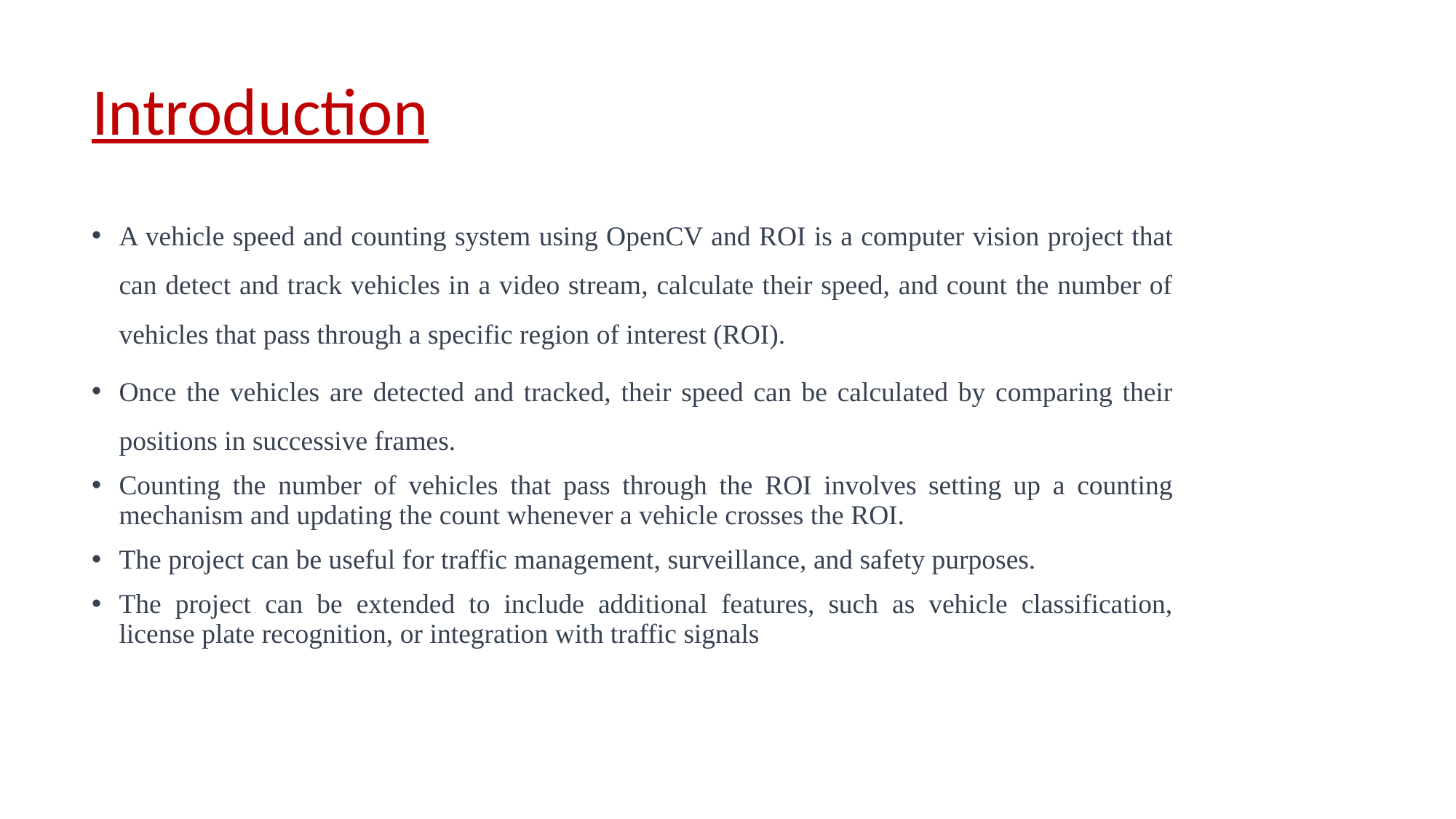

# Introduction
A vehicle speed and counting system using OpenCV and ROI is a computer vision project that can detect and track vehicles in a video stream, calculate their speed, and count the number of vehicles that pass through a specific region of interest (ROI).
Once the vehicles are detected and tracked, their speed can be calculated by comparing their positions in successive frames.
Counting the number of vehicles that pass through the ROI involves setting up a counting mechanism and updating the count whenever a vehicle crosses the ROI.
The project can be useful for traffic management, surveillance, and safety purposes.
The project can be extended to include additional features, such as vehicle classification, license plate recognition, or integration with traffic signals